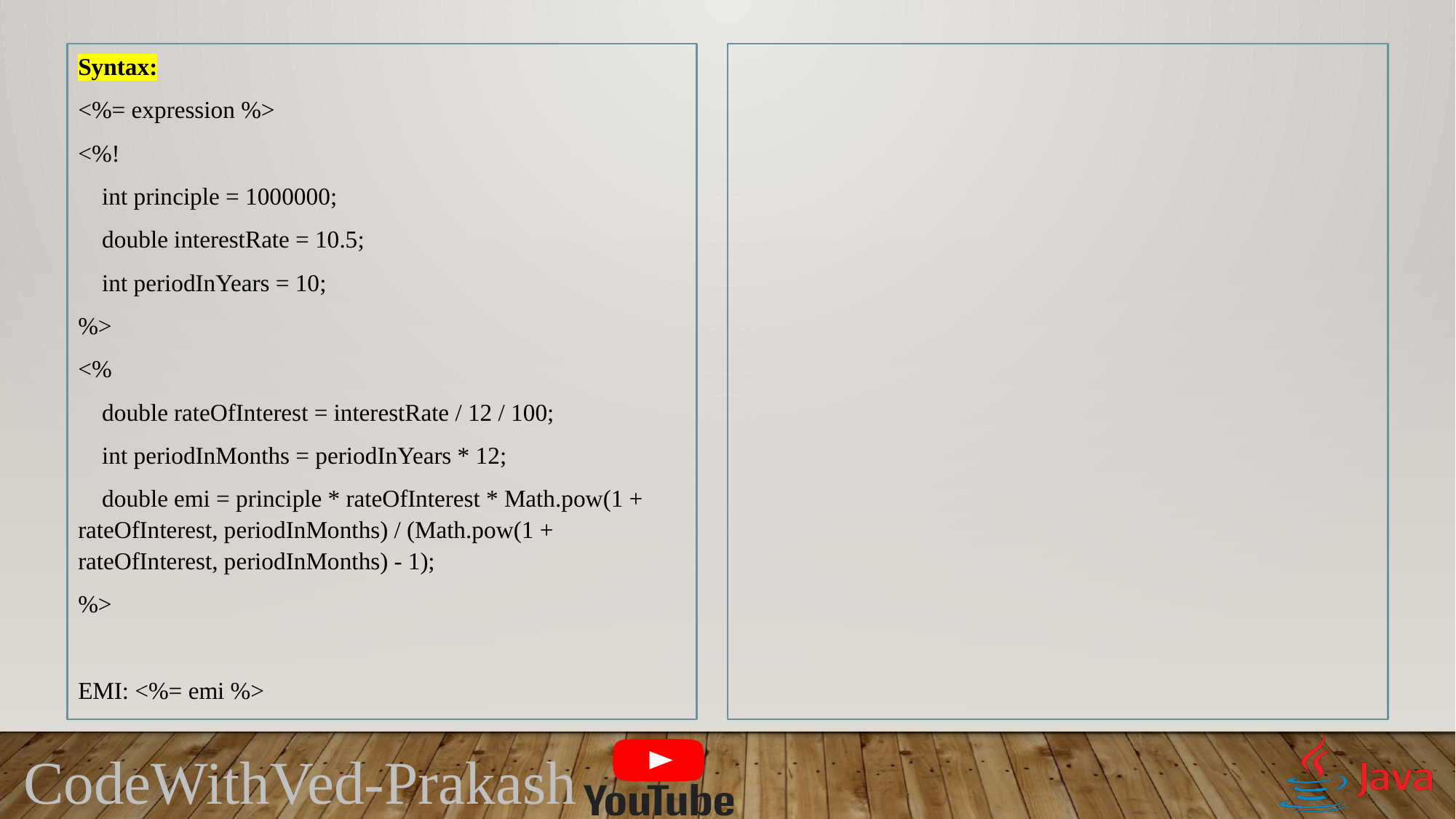

Syntax:
<%= expression %>
<%!
    int principle = 1000000;
    double interestRate = 10.5;
    int periodInYears = 10;
%>
<%
    double rateOfInterest = interestRate / 12 / 100;
    int periodInMonths = periodInYears * 12;
    double emi = principle * rateOfInterest * Math.pow(1 + rateOfInterest, periodInMonths) / (Math.pow(1 + rateOfInterest, periodInMonths) - 1);
%>

EMI: <%= emi %>